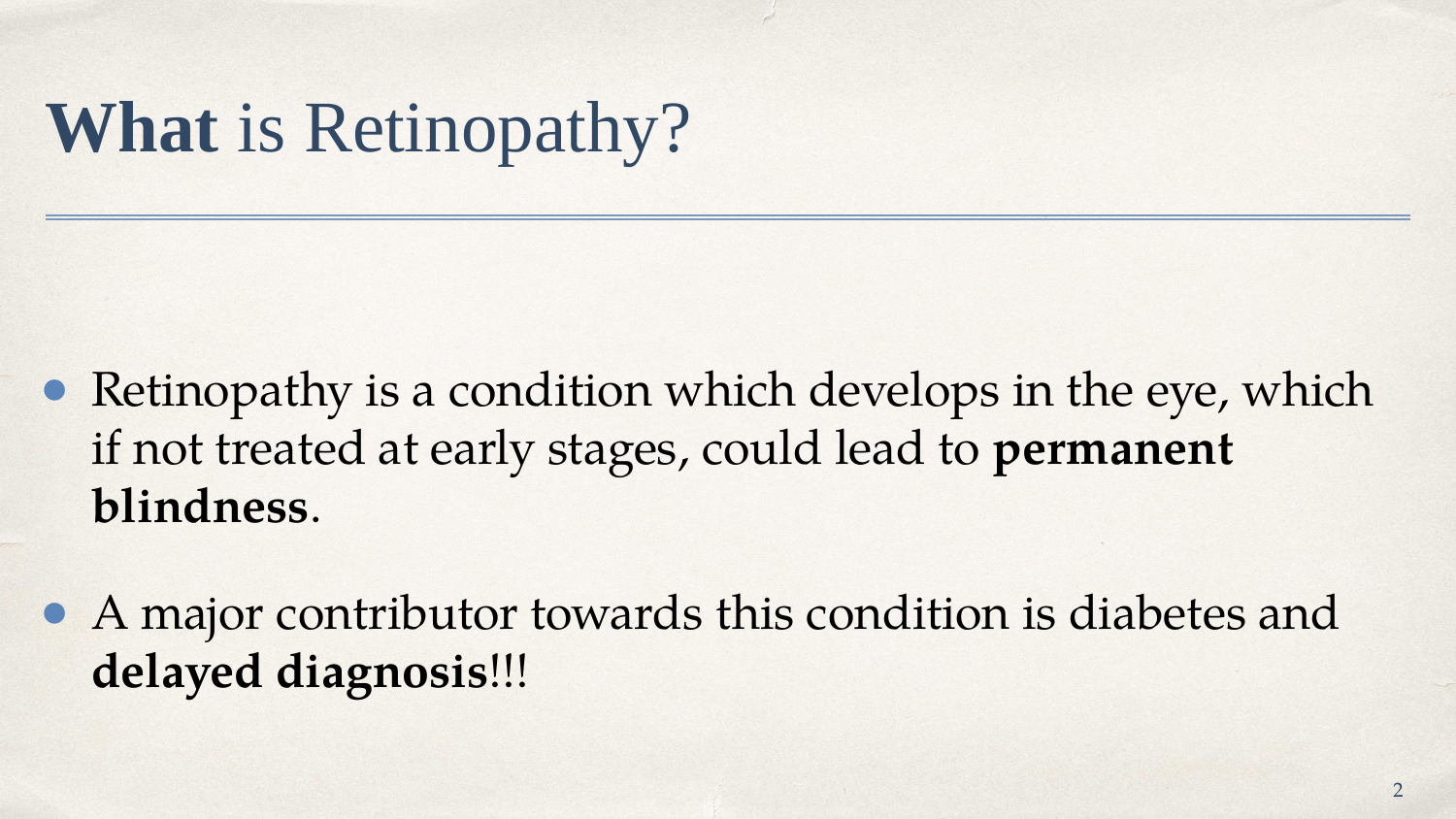

# What is Retinopathy?
Retinopathy is a condition which develops in the eye, which if not treated at early stages, could lead to permanent blindness.
A major contributor towards this condition is diabetes and delayed diagnosis!!!
2